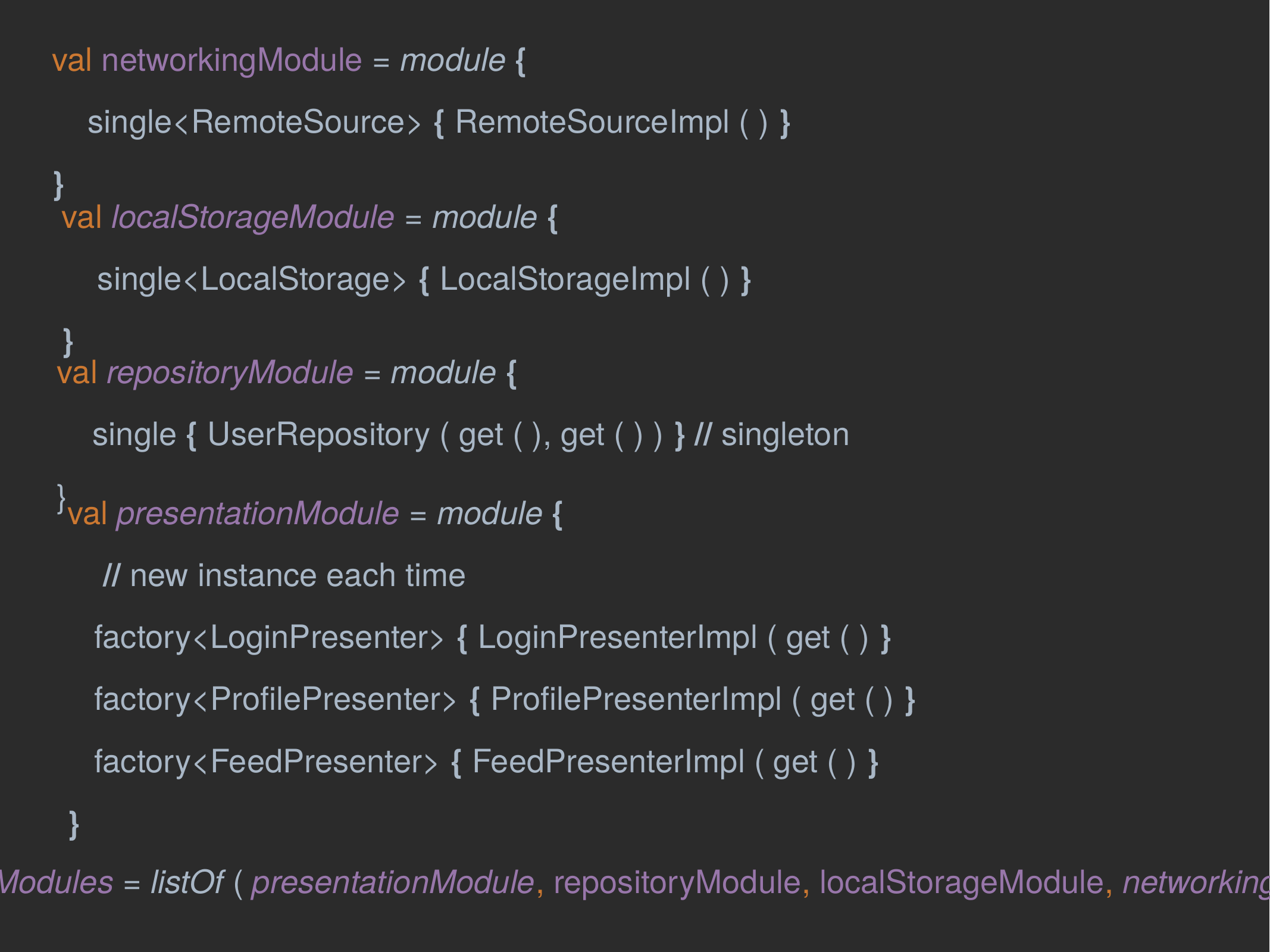

val networkingModule = module {
    single<RemoteSource> { RemoteSourceImpl ( ) }
}
val localStorageModule = module {
    single<LocalStorage> { LocalStorageImpl ( ) }
}
val repositoryModule = module {
    single { UserRepository ( get ( ), get ( ) ) } // singleton
}
val presentationModule = module {
    // new instance each time
   factory<LoginPresenter> { LoginPresenterImpl ( get ( ) }
   factory<ProfilePresenter> { ProfilePresenterImpl ( get ( ) }
   factory<FeedPresenter> { FeedPresenterImpl ( get ( ) }
}
val koinModules = listOf ( presentationModule, repositoryModule, localStorageModule, networkingModule )